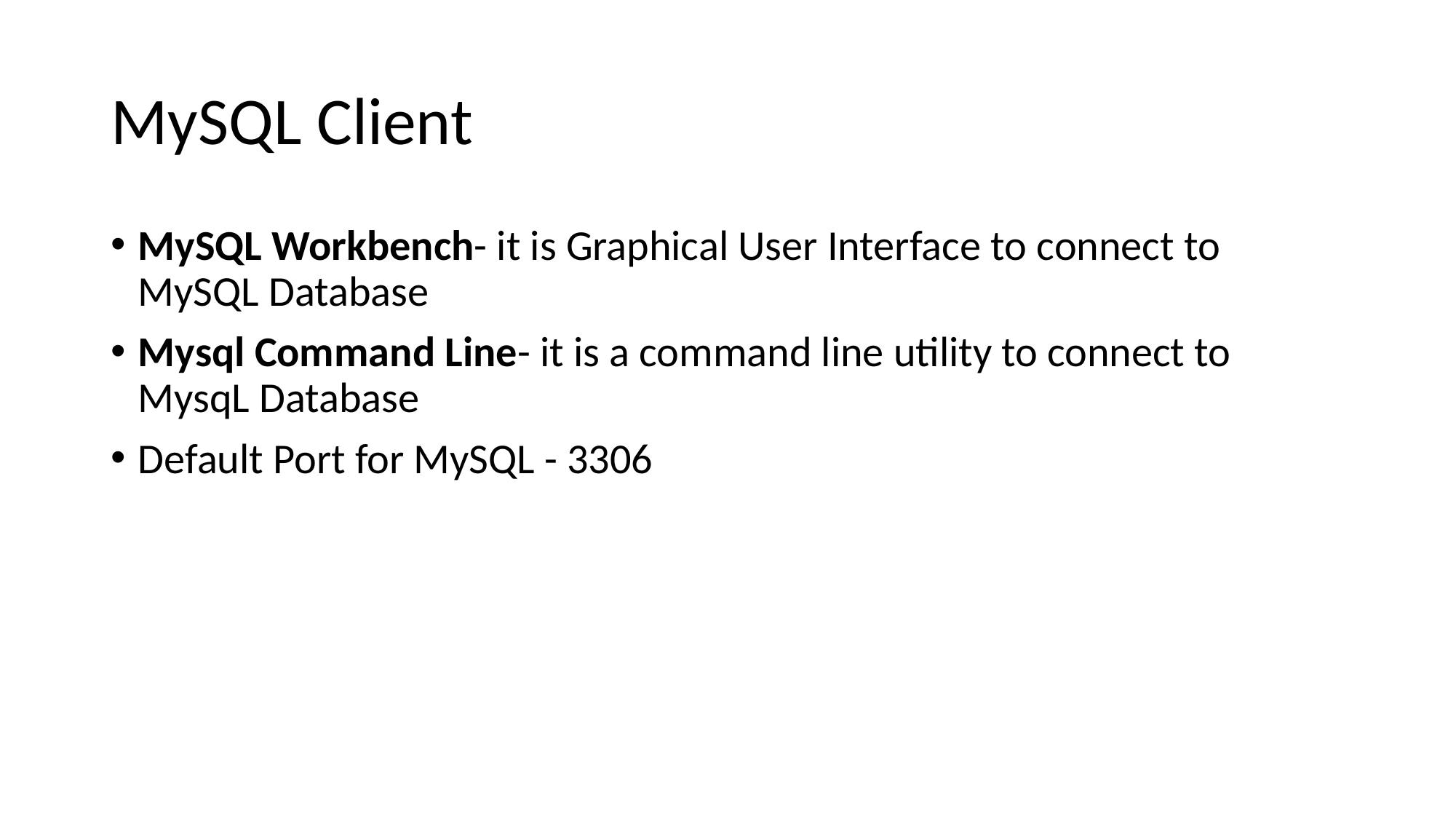

# MySQL Client
MySQL Workbench- it is Graphical User Interface to connect to MySQL Database
Mysql Command Line- it is a command line utility to connect to MysqL Database
Default Port for MySQL - 3306